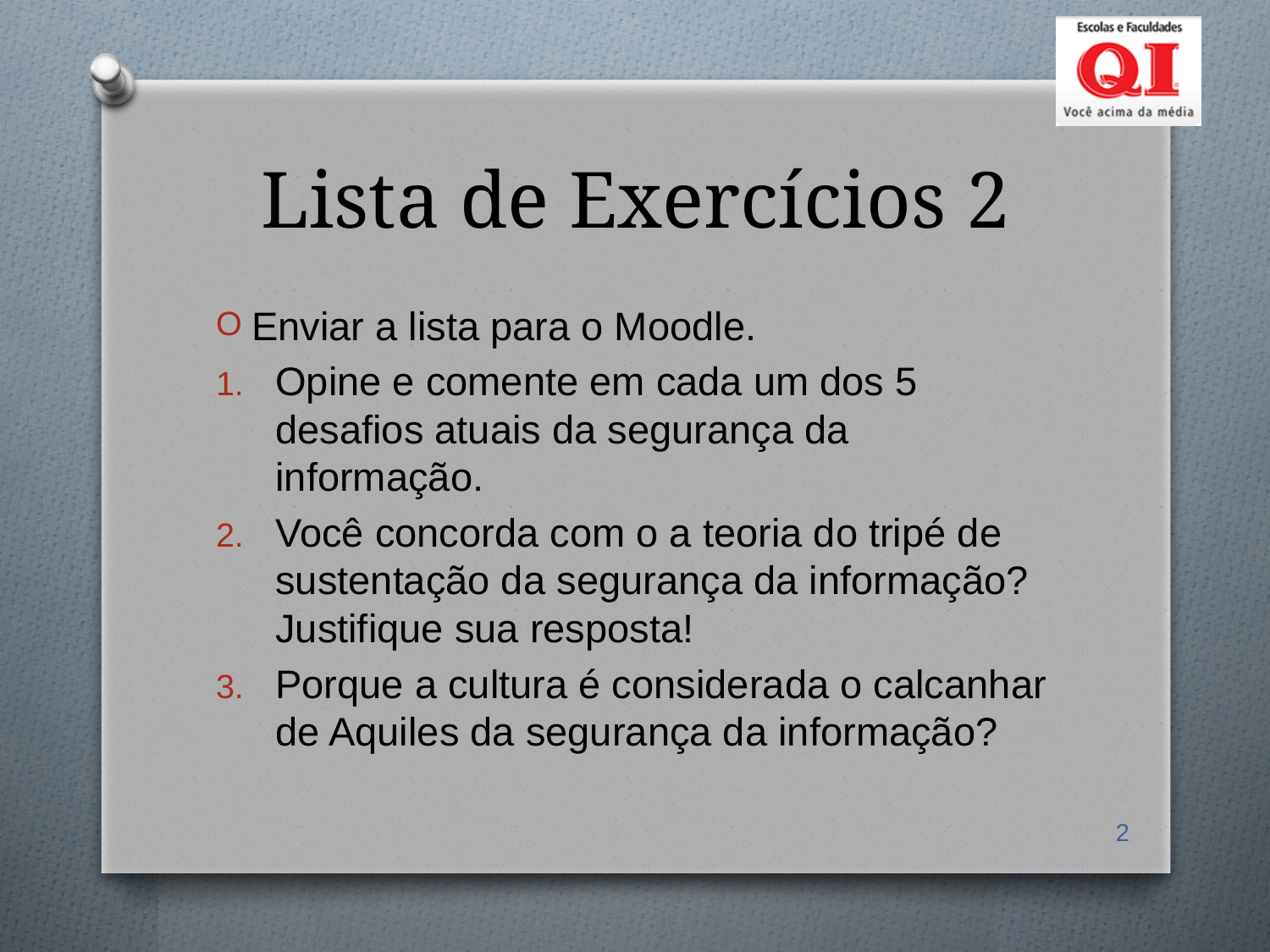

# Lista de Exercícios 2
Enviar a lista para o Moodle.
Opine e comente em cada um dos 5 desafios atuais da segurança da informação.
Você concorda com o a teoria do tripé de sustentação da segurança da informação? Justifique sua resposta!
Porque a cultura é considerada o calcanhar de Aquiles da segurança da informação?

2